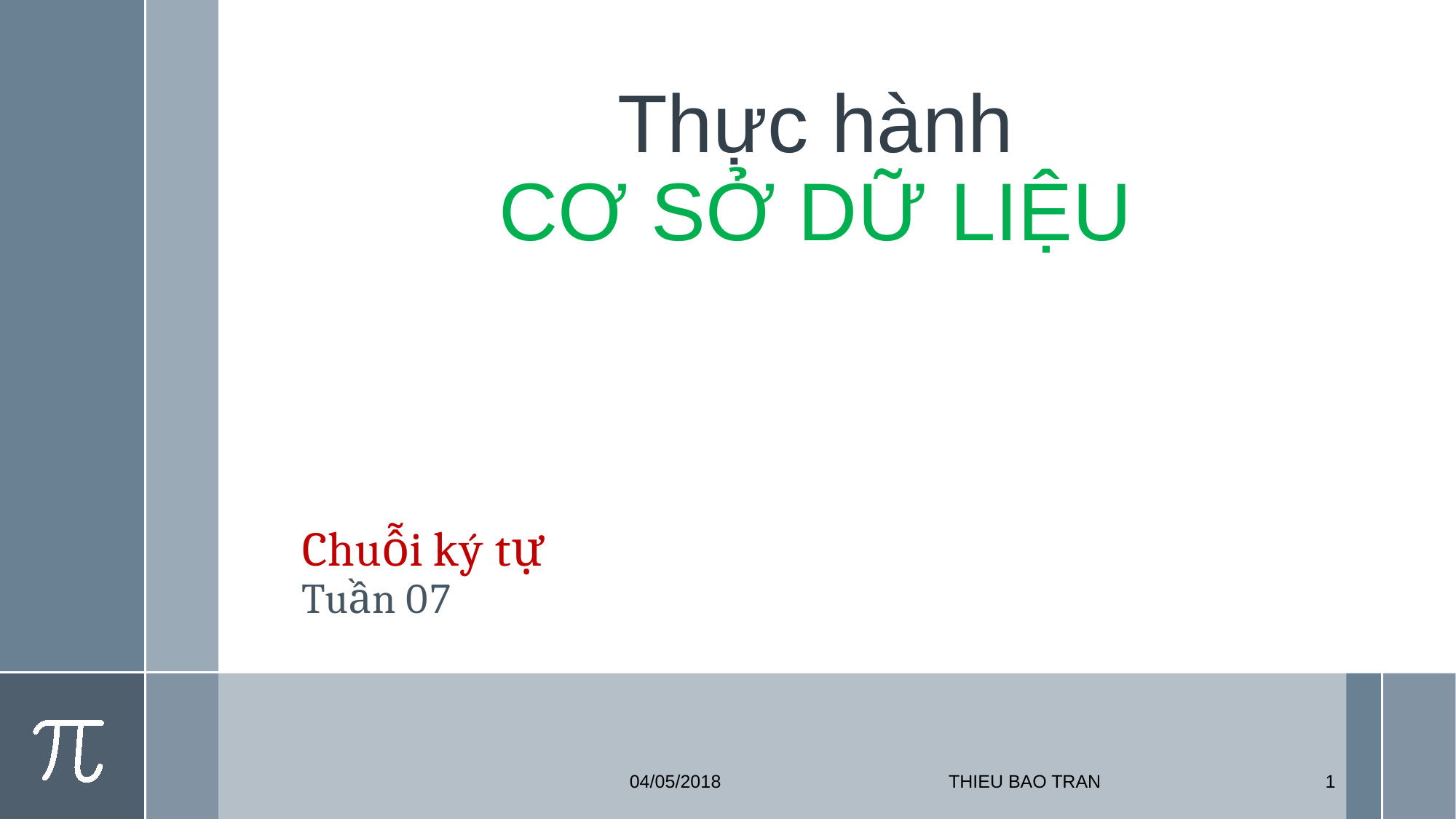

# Thực hành CƠ SỞ DỮ LIỆU
Chuỗi ký tự
Tuần 07
04/05/2018
THIEU BAO TRAN
1